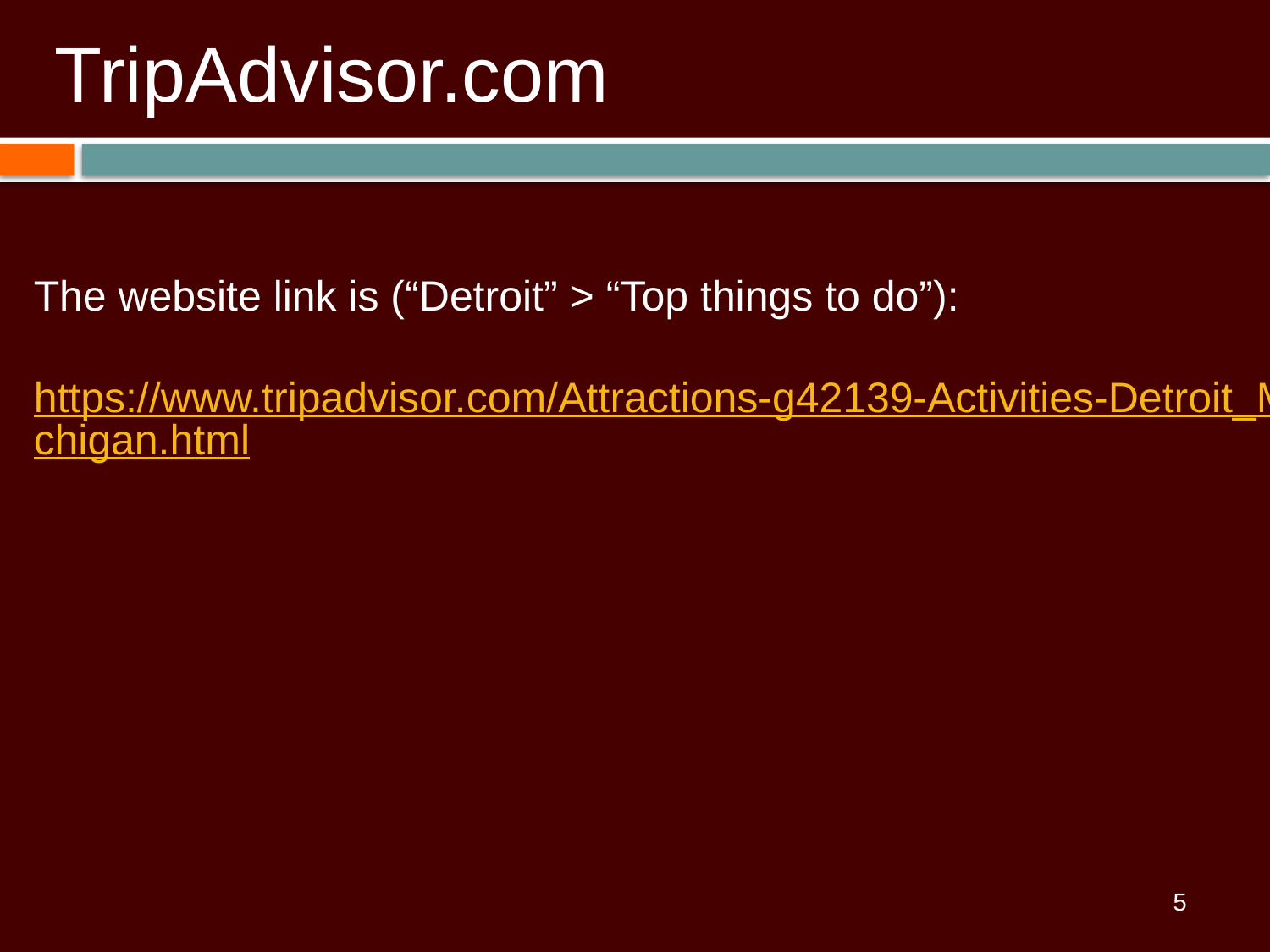

# TripAdvisor.com
The website link is (“Detroit” > “Top things to do”):

https://www.tripadvisor.com/Attractions-g42139-Activities-Detroit_Michigan.html
5